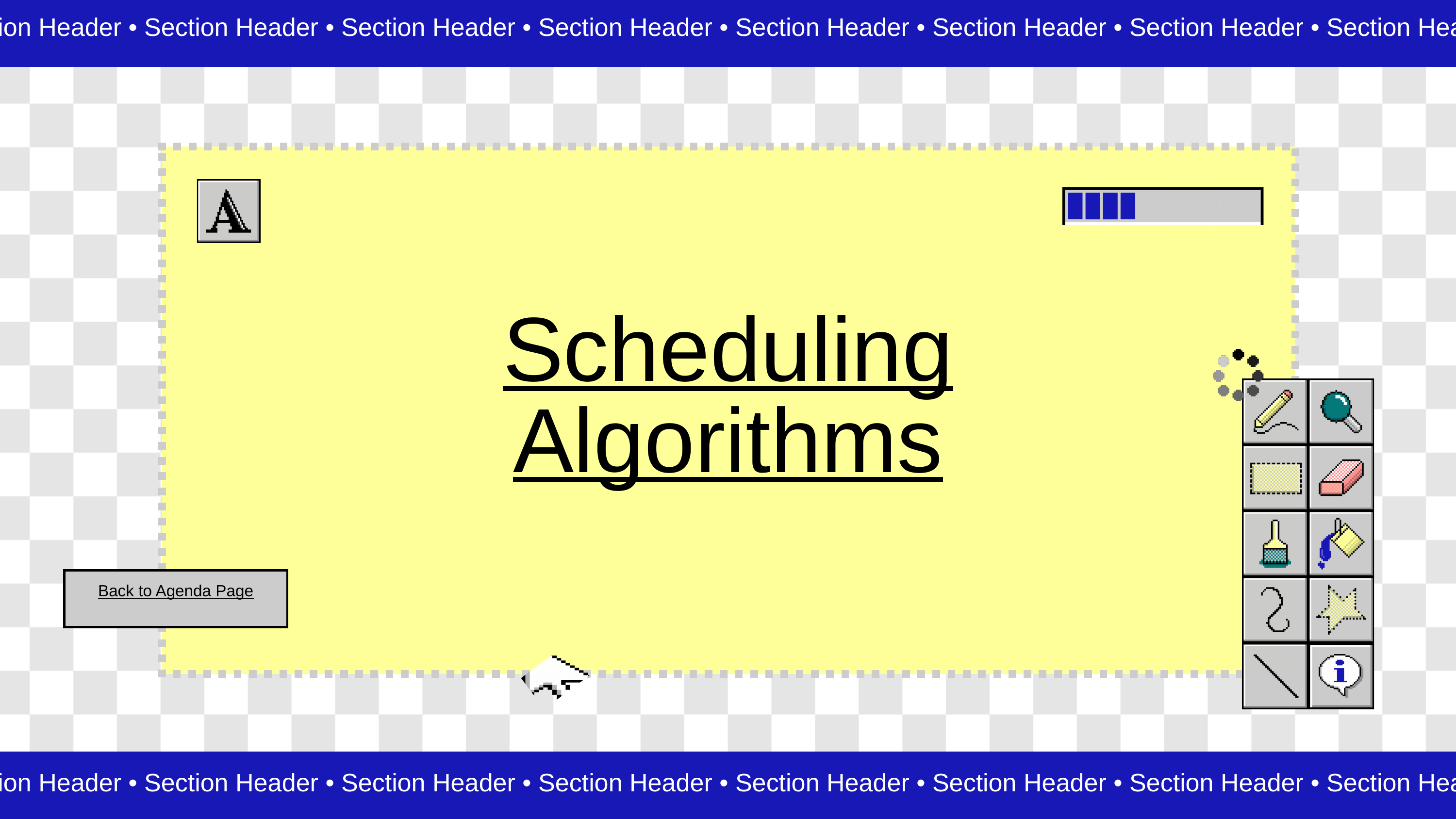

Section Header • Section Header • Section Header • Section Header • Section Header • Section Header • Section Header • Section Header

Scheduling Algorithms

Back to Agenda Page

Section Header • Section Header • Section Header • Section Header • Section Header • Section Header • Section Header • Section Header